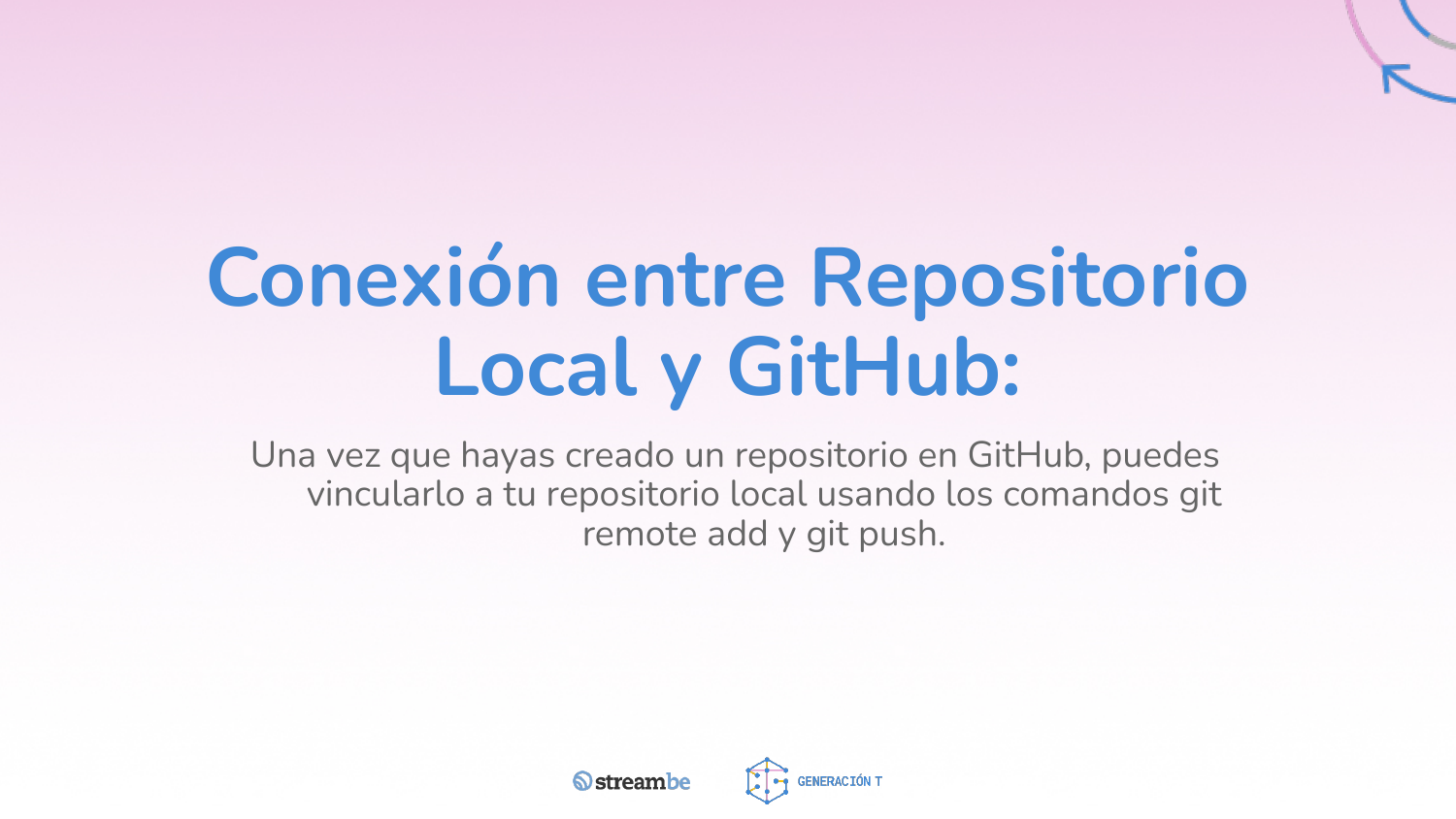

# Conexión entre Repositorio Local y GitHub:
Una vez que hayas creado un repositorio en GitHub, puedes vincularlo a tu repositorio local usando los comandos git remote add y git push.